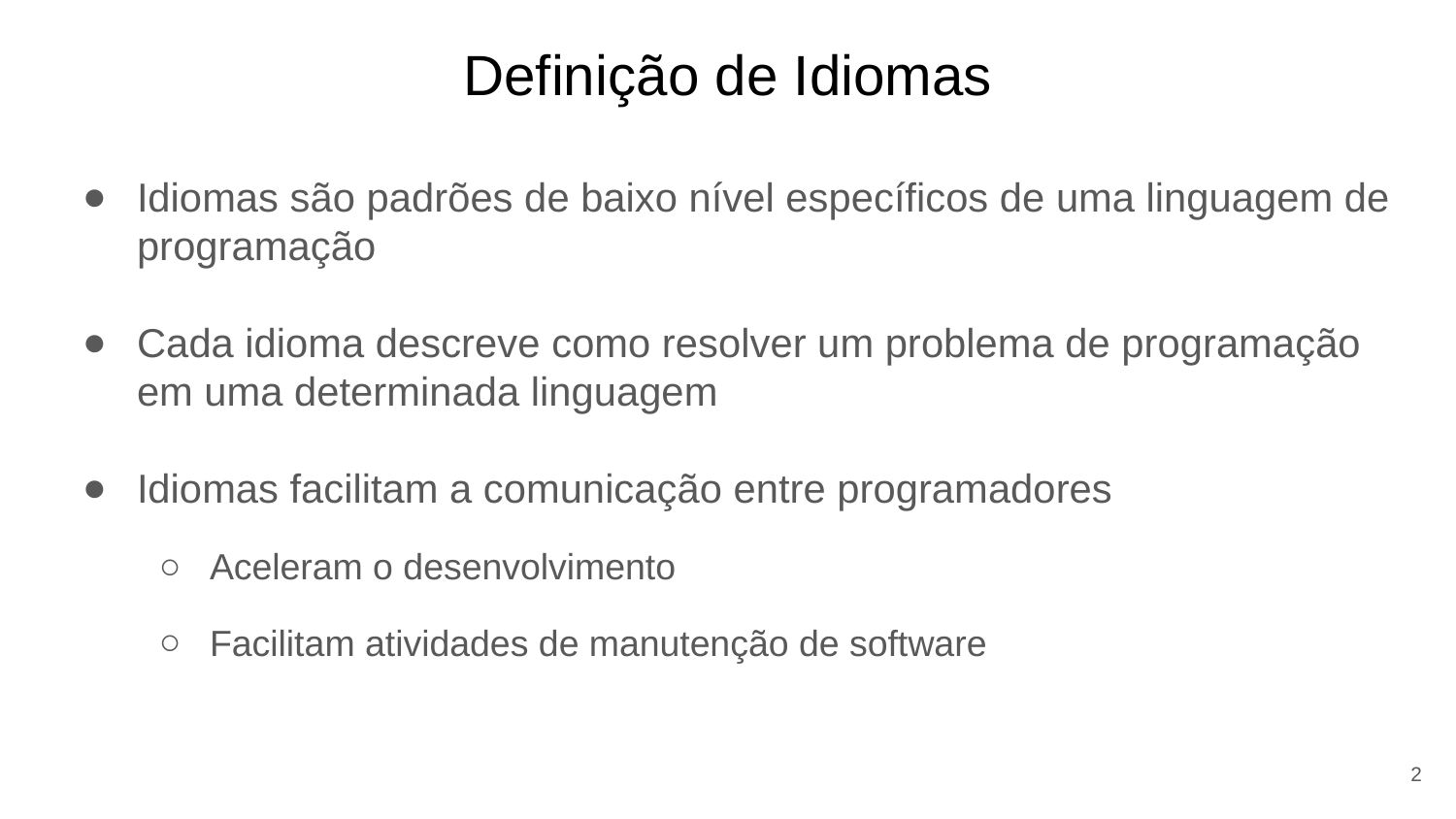

# Definição de Idiomas
Idiomas são padrões de baixo nível específicos de uma linguagem de programação

Cada idioma descreve como resolver um problema de programação em uma determinada linguagem

Idiomas facilitam a comunicação entre programadores
Aceleram o desenvolvimento
Facilitam atividades de manutenção de software
2